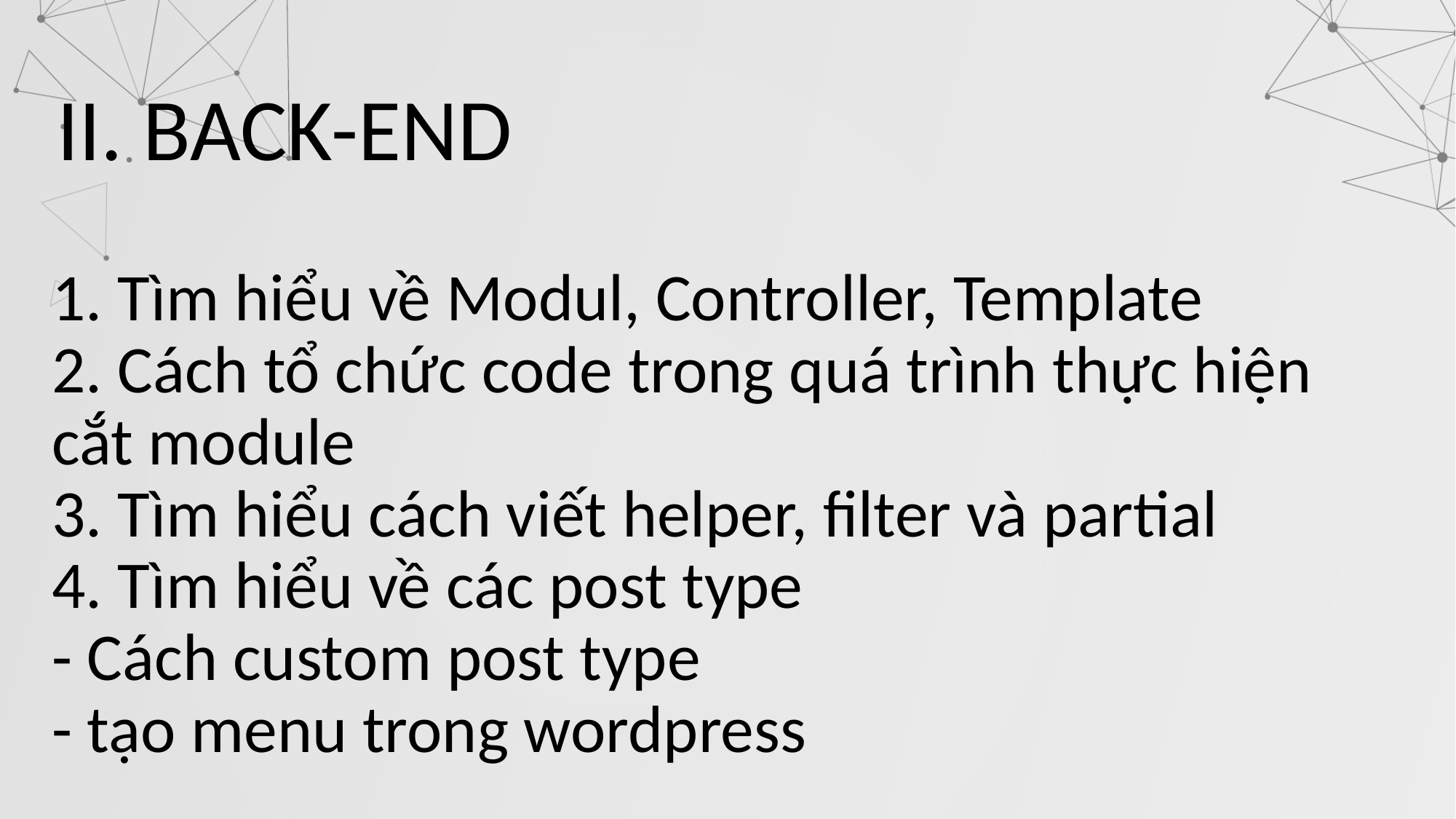

II. BACK-END
# 1. Tìm hiểu về Modul, Controller, Template 2. Cách tổ chức code trong quá trình thực hiện cắt module 3. Tìm hiểu cách viết helper, filter và partial 4. Tìm hiểu về các post type - Cách custom post type - tạo menu trong wordpress